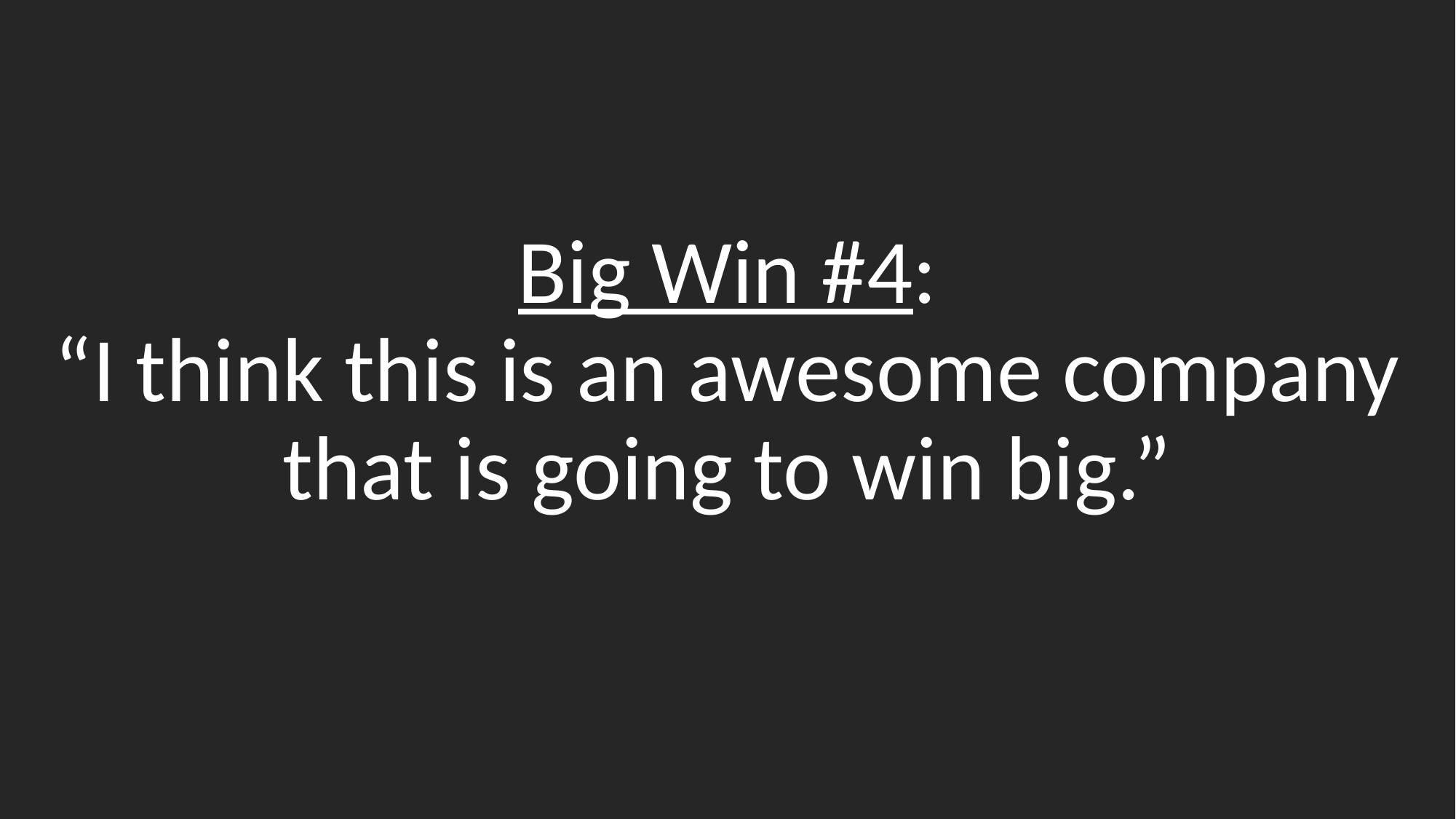

# Big Win #4: “I think this is an awesome company that is going to win big.”